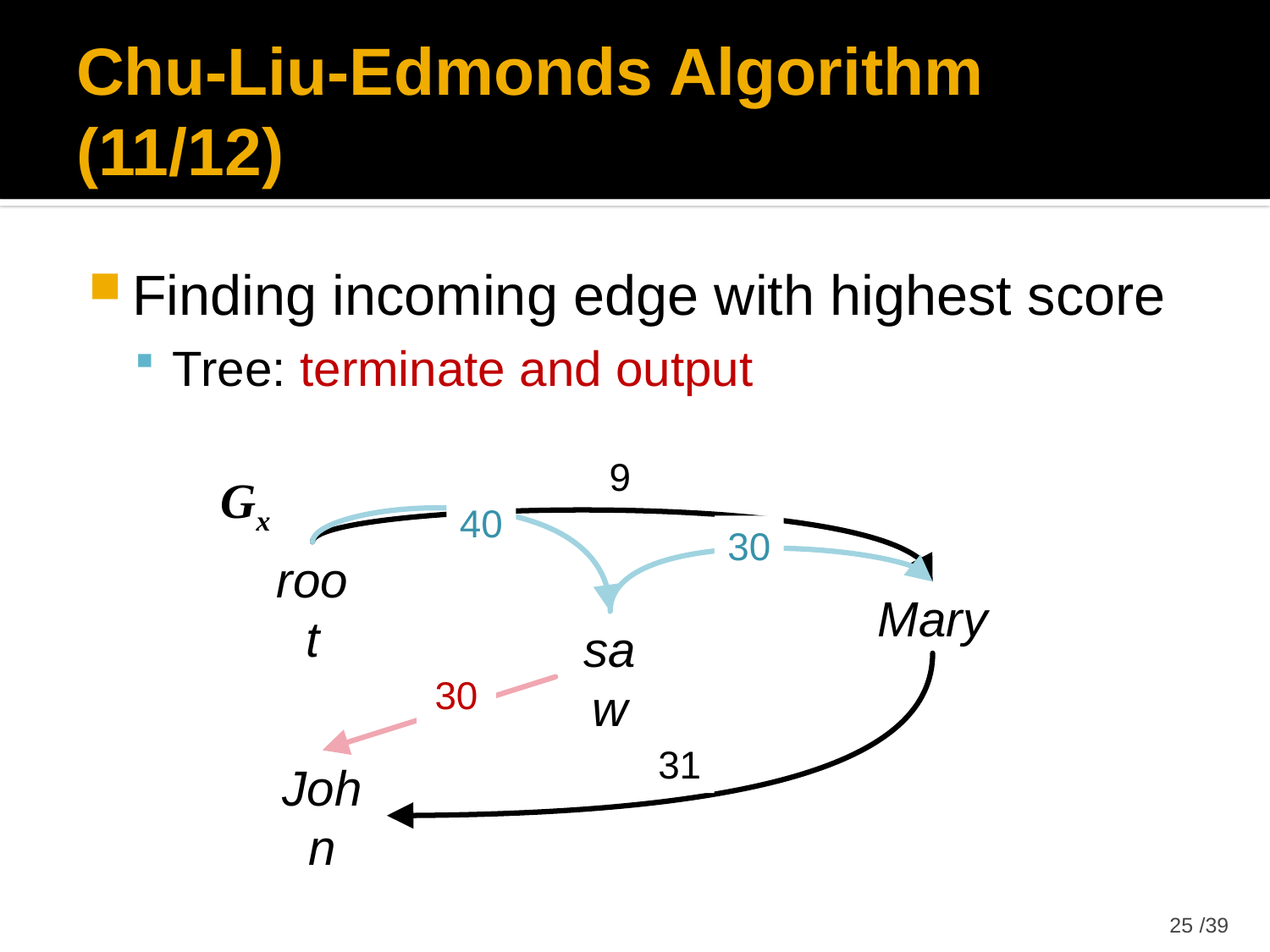

# Chu-Liu-Edmonds Algorithm (11/12)
Finding incoming edge with highest score
Tree: terminate and output
9
Gx
40
30
root
Mary
saw
30
31
John
25 /39